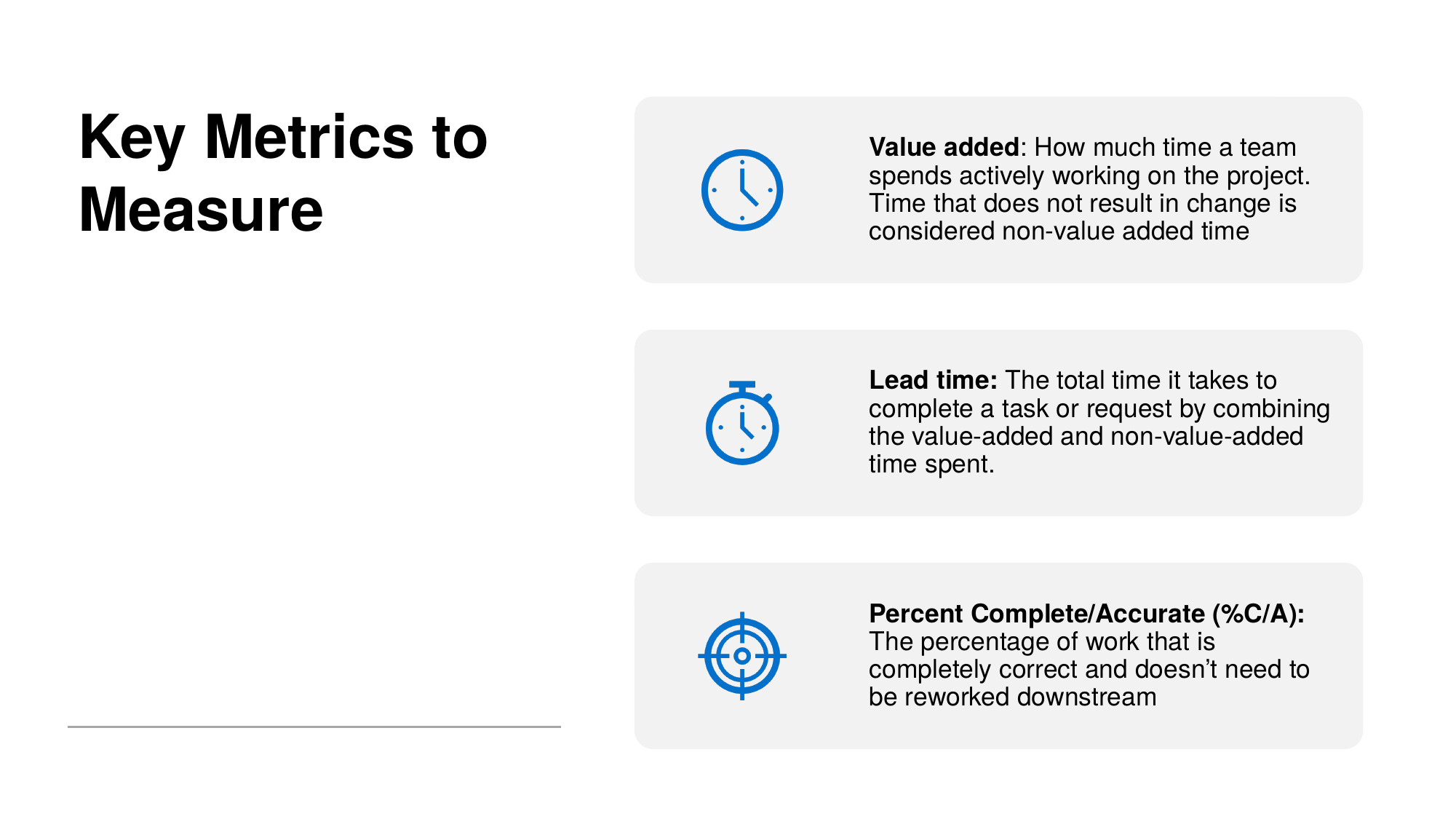

# Key Metrics to Measure
Value added: How much time a team spends actively working on the project. Time that does not result in change is considered non-value added time
Lead time: The total time it takes to complete a task or request by combining the value-added and non-value-added time spent.
Percent Complete/Accurate (%C/A): The percentage of work that is completely correct and doesn’t need to be reworked downstream